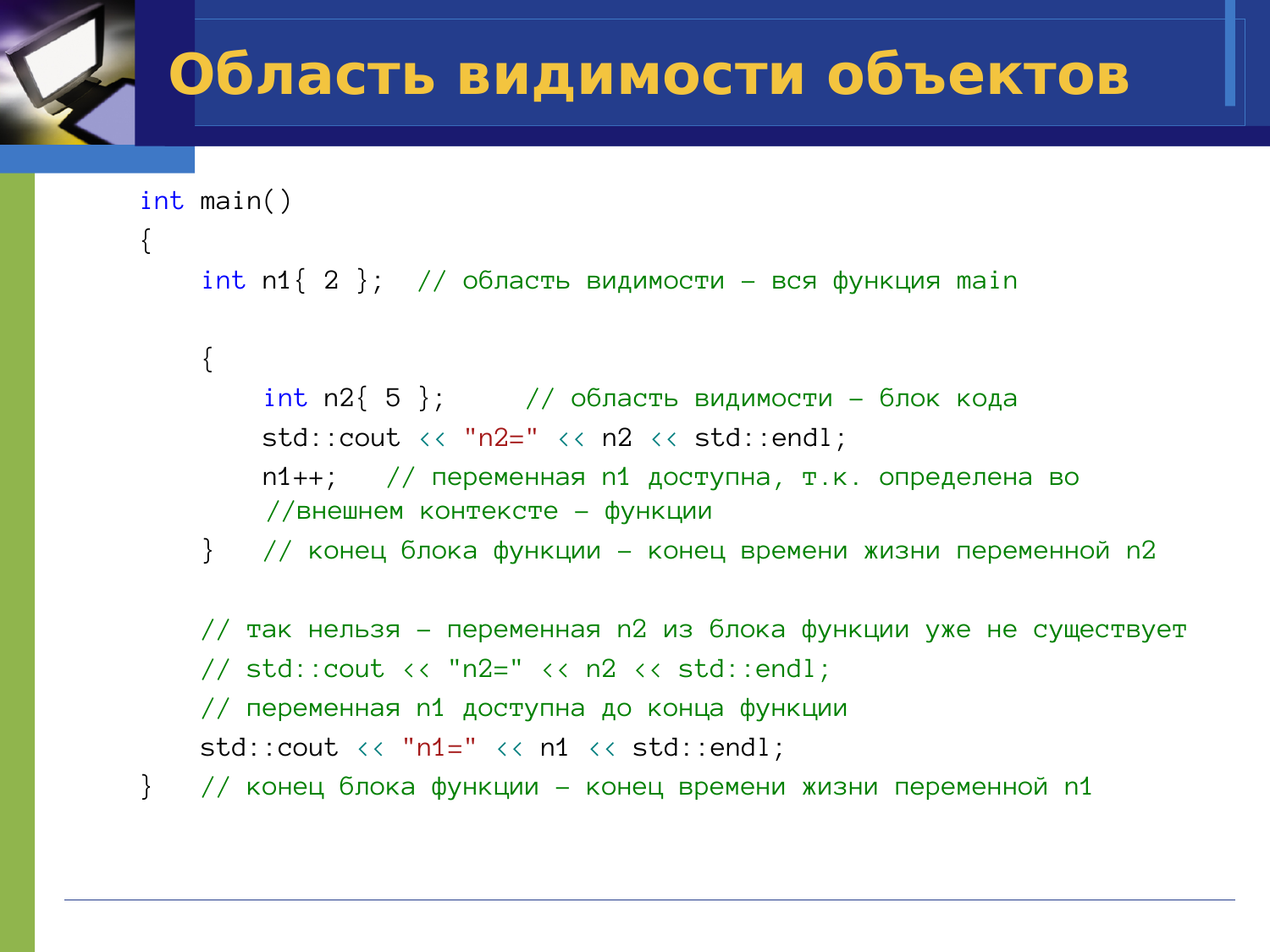

# Область видимости объектов
int main()
{
    int n1{ 2 };  // область видимости - вся функция main

    {
        int n2{ 5 };     // область видимости - блок кода
        std::cout << "n2=" << n2 << std::endl;
        n1++;   // переменная n1 доступна, т.к. определена во 		//внешнем контексте - функции
    }   // конец блока функции - конец времени жизни переменной n2

    // так нельзя - переменная n2 из блока функции уже не существует
    // std::cout << "n2=" << n2 << std::endl;
    // переменная n1 доступна до конца функции
    std::cout << "n1=" << n1 << std::endl;
}   // конец блока функции - конец времени жизни переменной n1